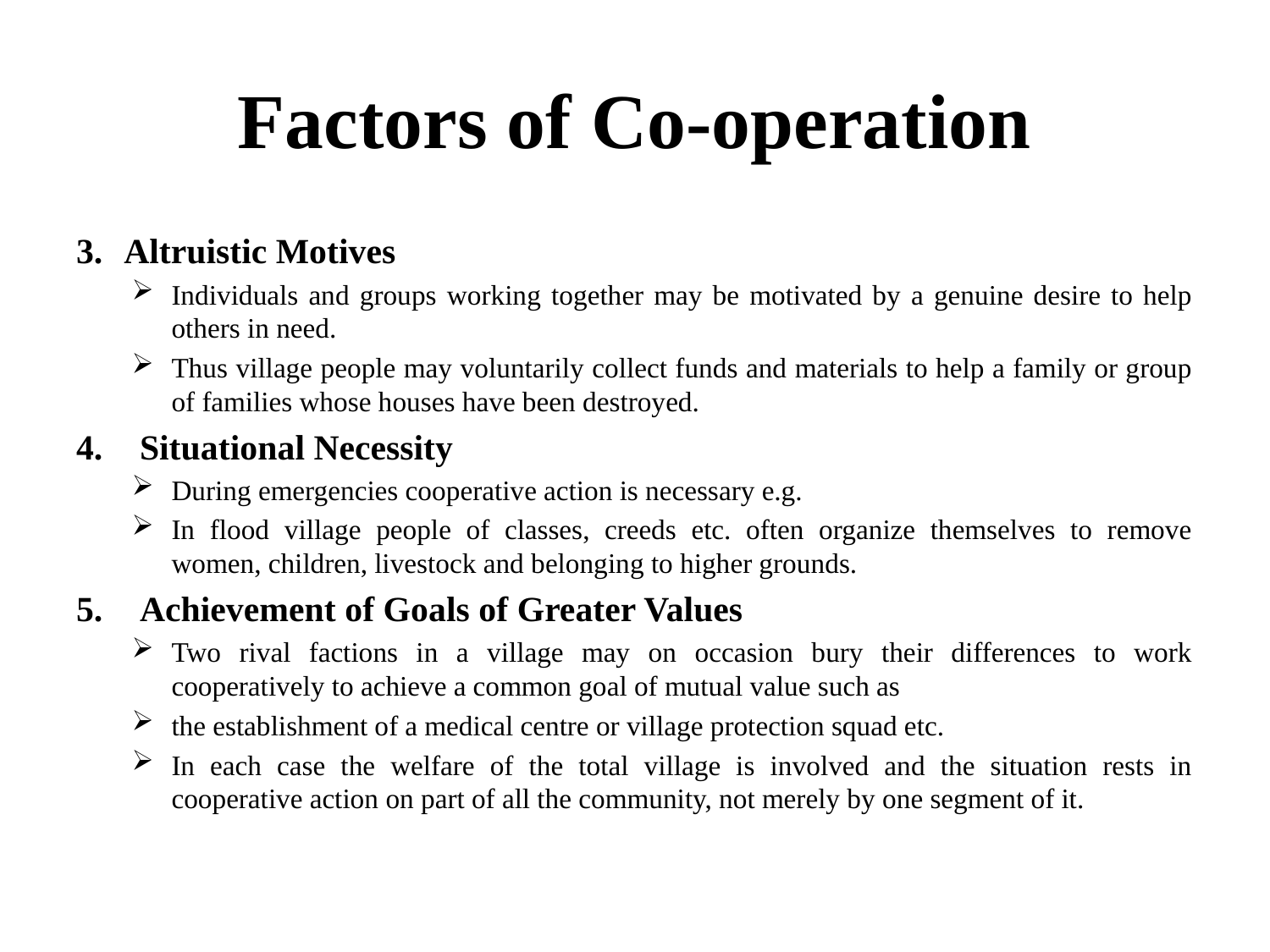

# Factors of Co-operation
Altruistic Motives
Individuals and groups working together may be motivated by a genuine desire to help others in need.
Thus village people may voluntarily collect funds and materials to help a family or group of families whose houses have been destroyed.
Situational Necessity
During emergencies cooperative action is necessary e.g.
In flood village people of classes, creeds etc. often organize themselves to remove women, children, livestock and belonging to higher grounds.
Achievement of Goals of Greater Values
Two rival factions in a village may on occasion bury their differences to work cooperatively to achieve a common goal of mutual value such as
the establishment of a medical centre or village protection squad etc.
In each case the welfare of the total village is involved and the situation rests in cooperative action on part of all the community, not merely by one segment of it.